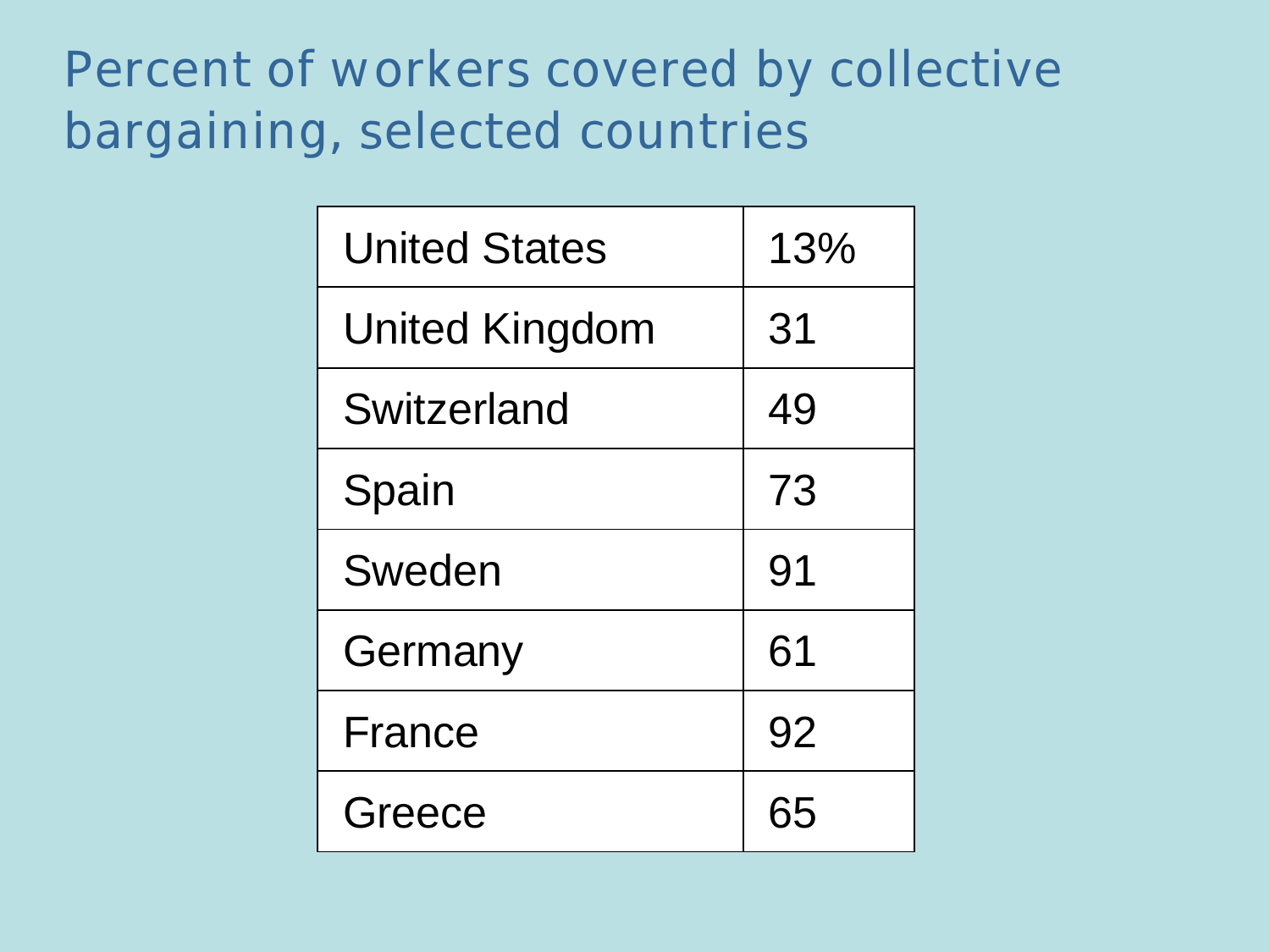

# Percent of workers covered by collective bargaining, selected countries
| United States | 13% |
| --- | --- |
| United Kingdom | 31 |
| Switzerland | 49 |
| Spain | 73 |
| Sweden | 91 |
| Germany | 61 |
| France | 92 |
| Greece | 65 |